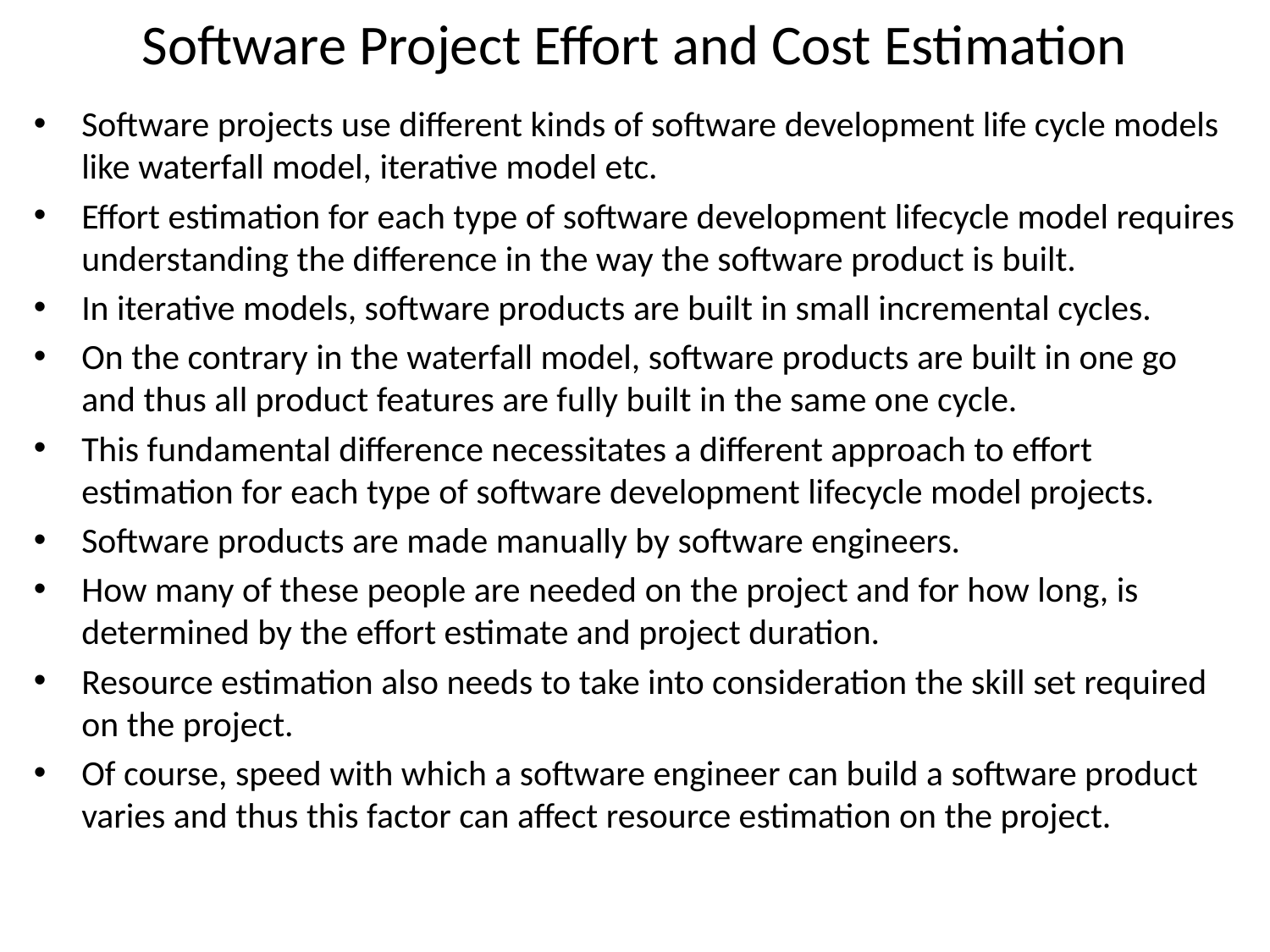

# Software Project Effort and Cost Estimation
Software projects use different kinds of software development life cycle models like waterfall model, iterative model etc.
Effort estimation for each type of software development lifecycle model requires understanding the difference in the way the software product is built.
In iterative models, software products are built in small incremental cycles.
On the contrary in the waterfall model, software products are built in one go and thus all product features are fully built in the same one cycle.
This fundamental difference necessitates a different approach to effort estimation for each type of software development lifecycle model projects.
Software products are made manually by software engineers.
How many of these people are needed on the project and for how long, is determined by the effort estimate and project duration.
Resource estimation also needs to take into consideration the skill set required on the project.
Of course, speed with which a software engineer can build a software product varies and thus this factor can affect resource estimation on the project.